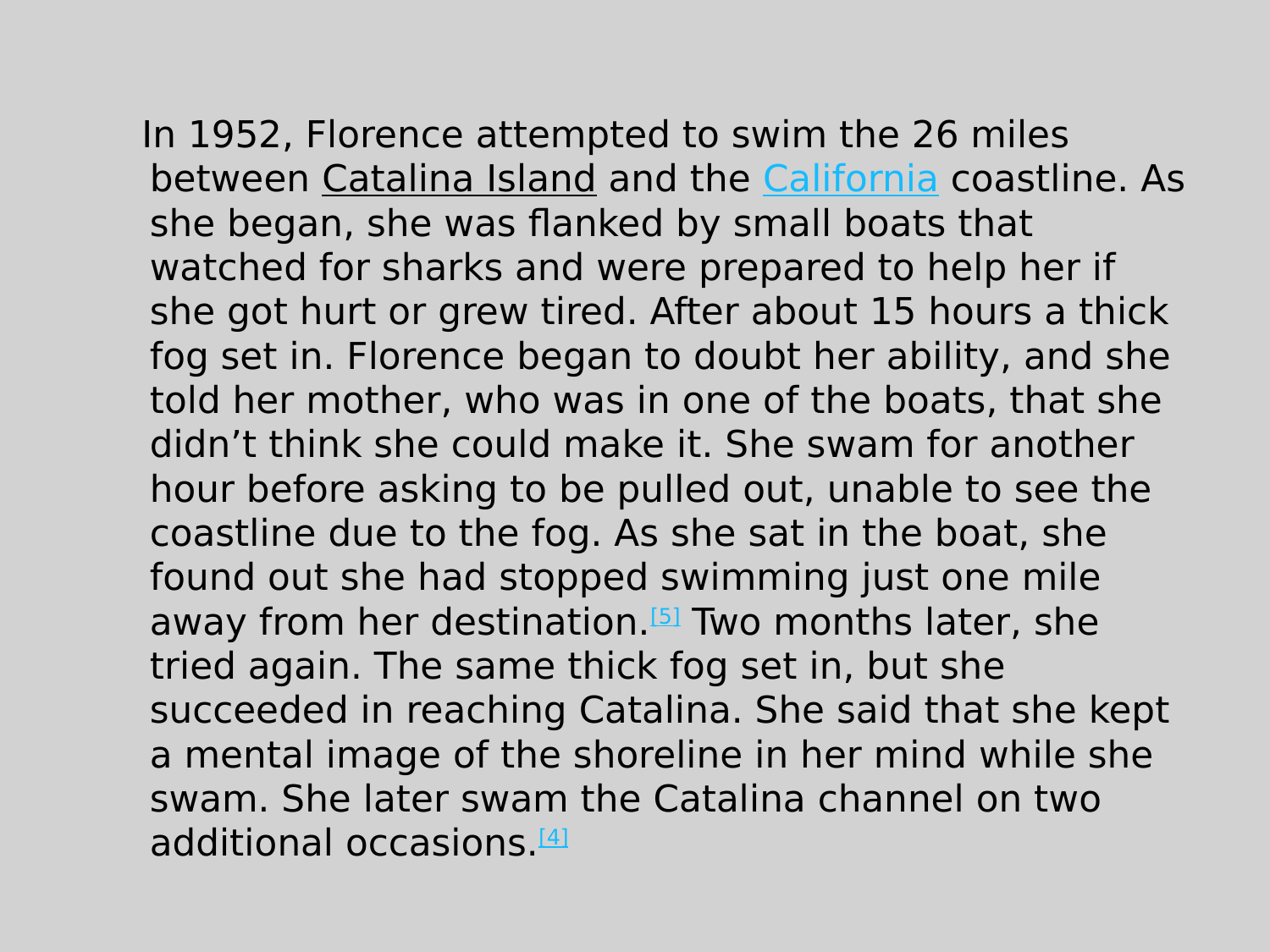

#

    In 1952, Florence attempted to swim the 26 miles between Catalina Island and the California coastline. As she began, she was flanked by small boats that watched for sharks and were prepared to help her if she got hurt or grew tired. After about 15 hours a thick fog set in. Florence began to doubt her ability, and she told her mother, who was in one of the boats, that she didn’t think she could make it. She swam for another hour before asking to be pulled out, unable to see the coastline due to the fog. As she sat in the boat, she found out she had stopped swimming just one mile away from her destination.[5] Two months later, she tried again. The same thick fog set in, but she succeeded in reaching Catalina. She said that she kept a mental image of the shoreline in her mind while she swam. She later swam the Catalina channel on two additional occasions.[4]